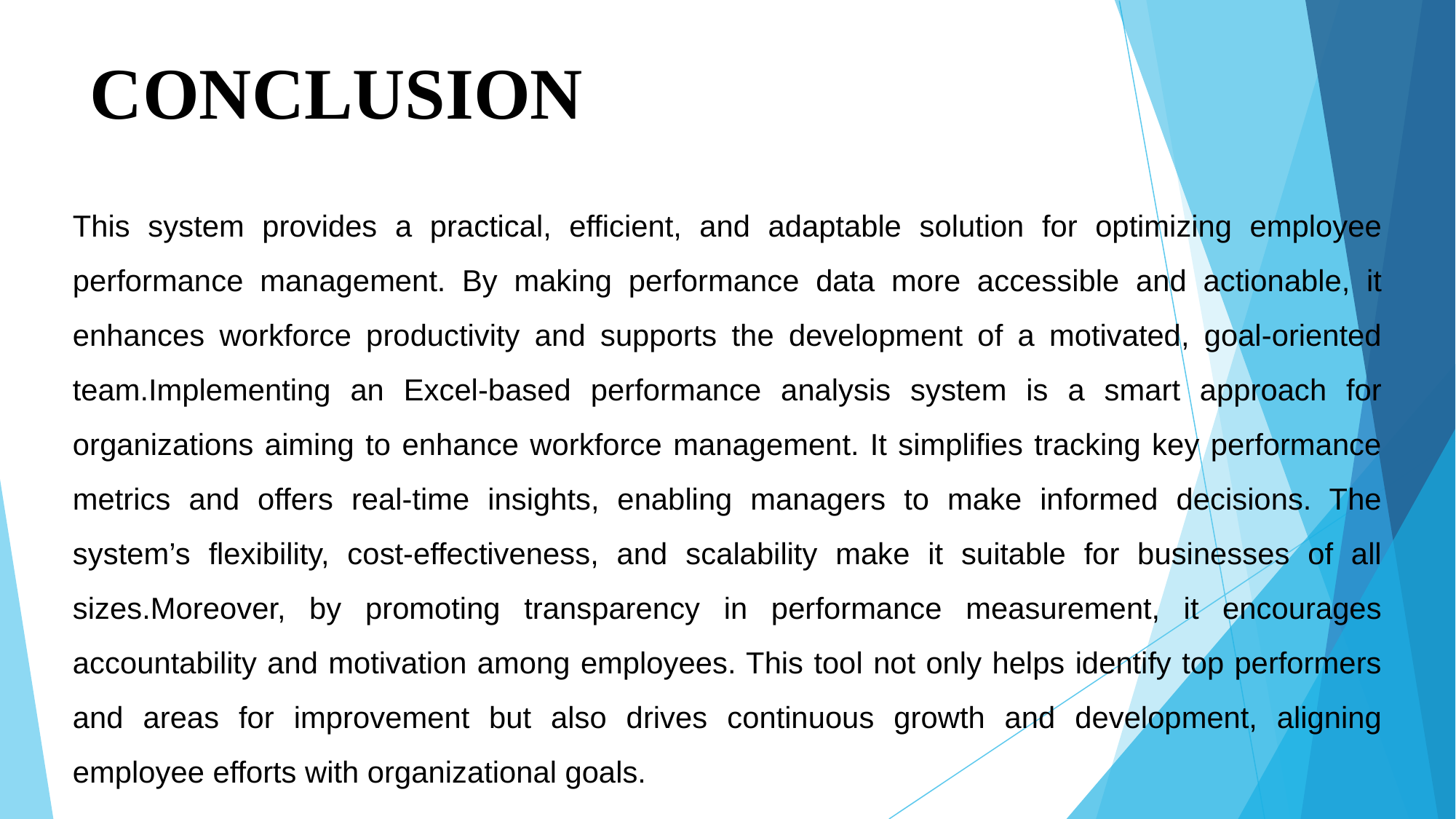

# CONCLUSION
This system provides a practical, efficient, and adaptable solution for optimizing employee performance management. By making performance data more accessible and actionable, it enhances workforce productivity and supports the development of a motivated, goal-oriented team.Implementing an Excel-based performance analysis system is a smart approach for organizations aiming to enhance workforce management. It simplifies tracking key performance metrics and offers real-time insights, enabling managers to make informed decisions. The system’s flexibility, cost-effectiveness, and scalability make it suitable for businesses of all sizes.Moreover, by promoting transparency in performance measurement, it encourages accountability and motivation among employees. This tool not only helps identify top performers and areas for improvement but also drives continuous growth and development, aligning employee efforts with organizational goals.